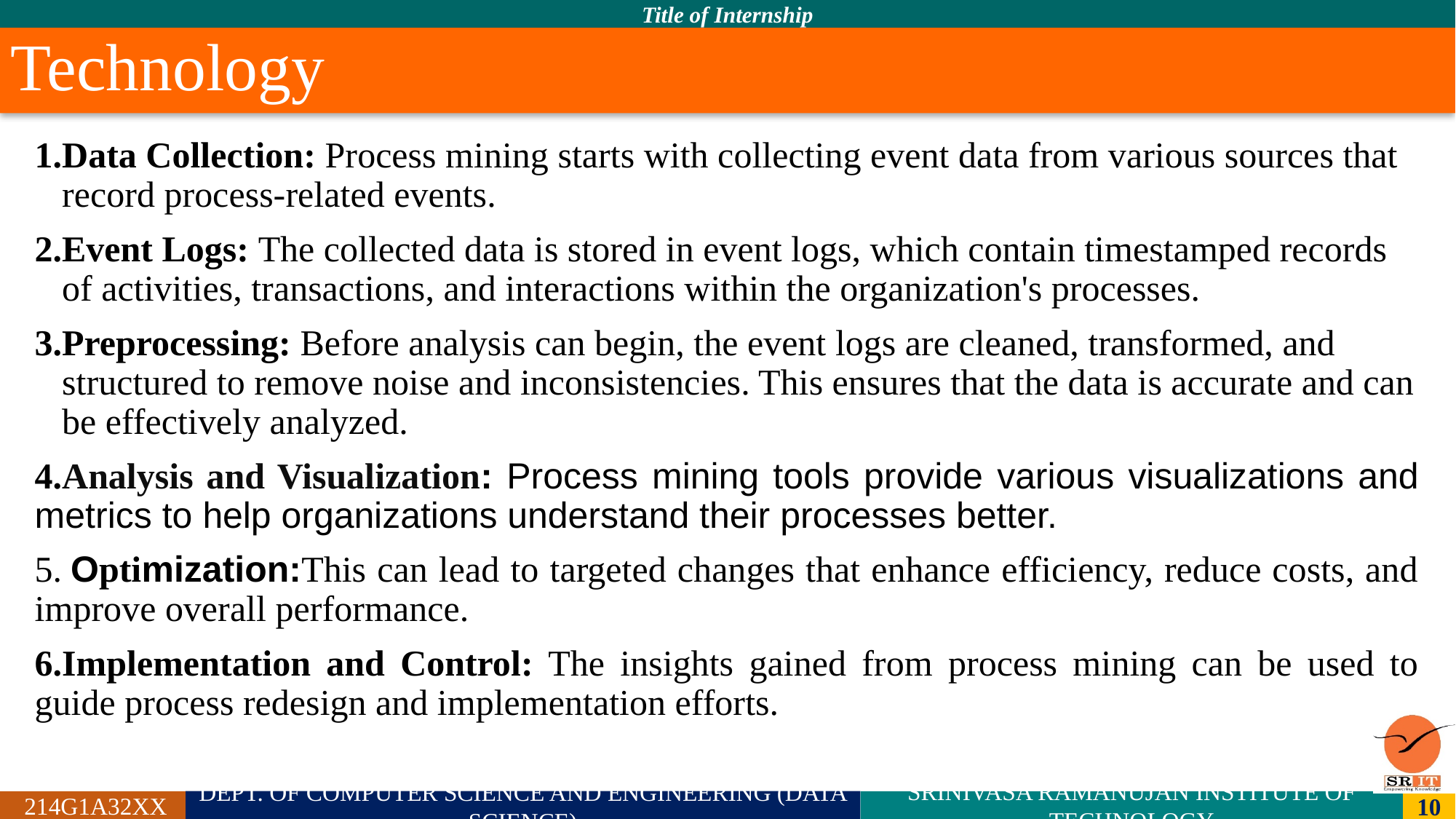

# Technology
Data Collection: Process mining starts with collecting event data from various sources that record process-related events.
Event Logs: The collected data is stored in event logs, which contain timestamped records of activities, transactions, and interactions within the organization's processes.
Preprocessing: Before analysis can begin, the event logs are cleaned, transformed, and structured to remove noise and inconsistencies. This ensures that the data is accurate and can be effectively analyzed.
4.Analysis and Visualization: Process mining tools provide various visualizations and metrics to help organizations understand their processes better.
5. Optimization:This can lead to targeted changes that enhance efficiency, reduce costs, and improve overall performance.
6.Implementation and Control: The insights gained from process mining can be used to guide process redesign and implementation efforts.